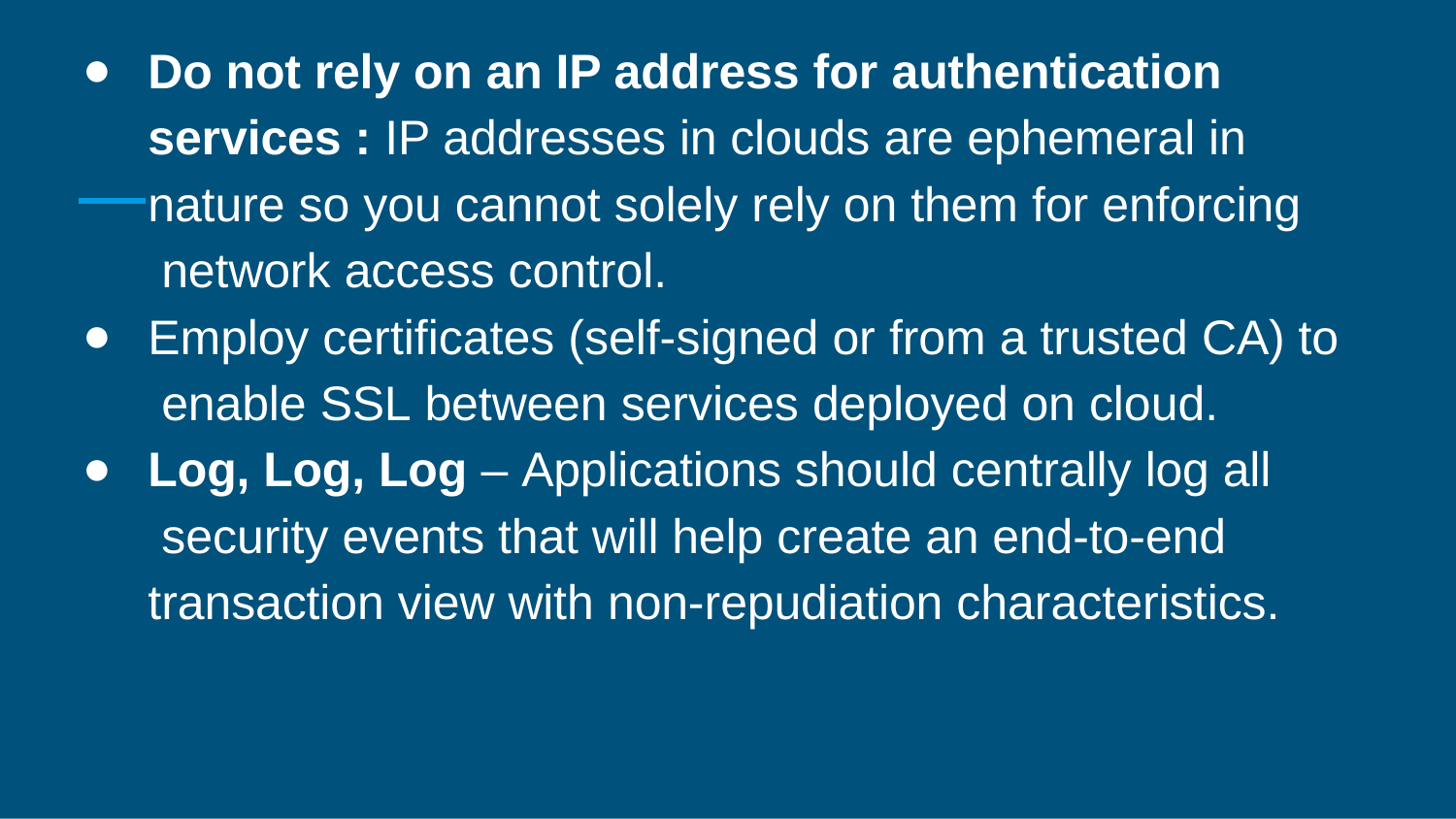

Do not rely on an IP address for authentication  services : IP addresses in clouds are ephemeral in  nature so you cannot solely rely on them for enforcing  network access control.
Employ certificates (self-signed or from a trusted CA) to  enable SSL between services deployed on cloud.
Log, Log, Log – Applications should centrally log all  security events that will help create an end-to-end  transaction view with non-repudiation characteristics.